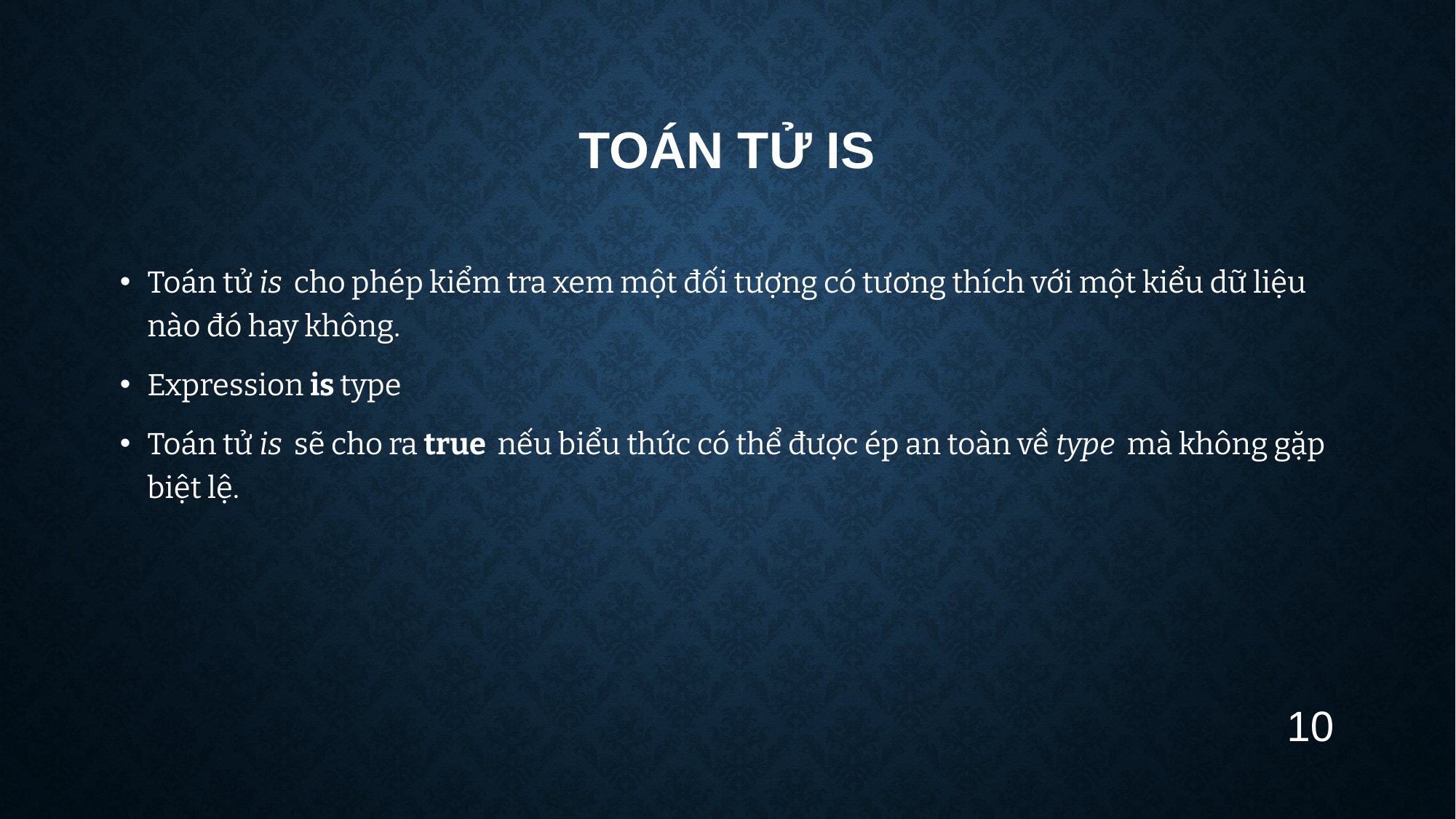

# Toán tử IS
Toán tử is  cho phép kiểm tra xem một đối tượng có tương thích với một kiểu dữ liệu nào đó hay không.
Expression is type
Toán tử is  sẽ cho ra true  nếu biểu thức có thể được ép an toàn về type  mà không gặp biệt lệ.
10